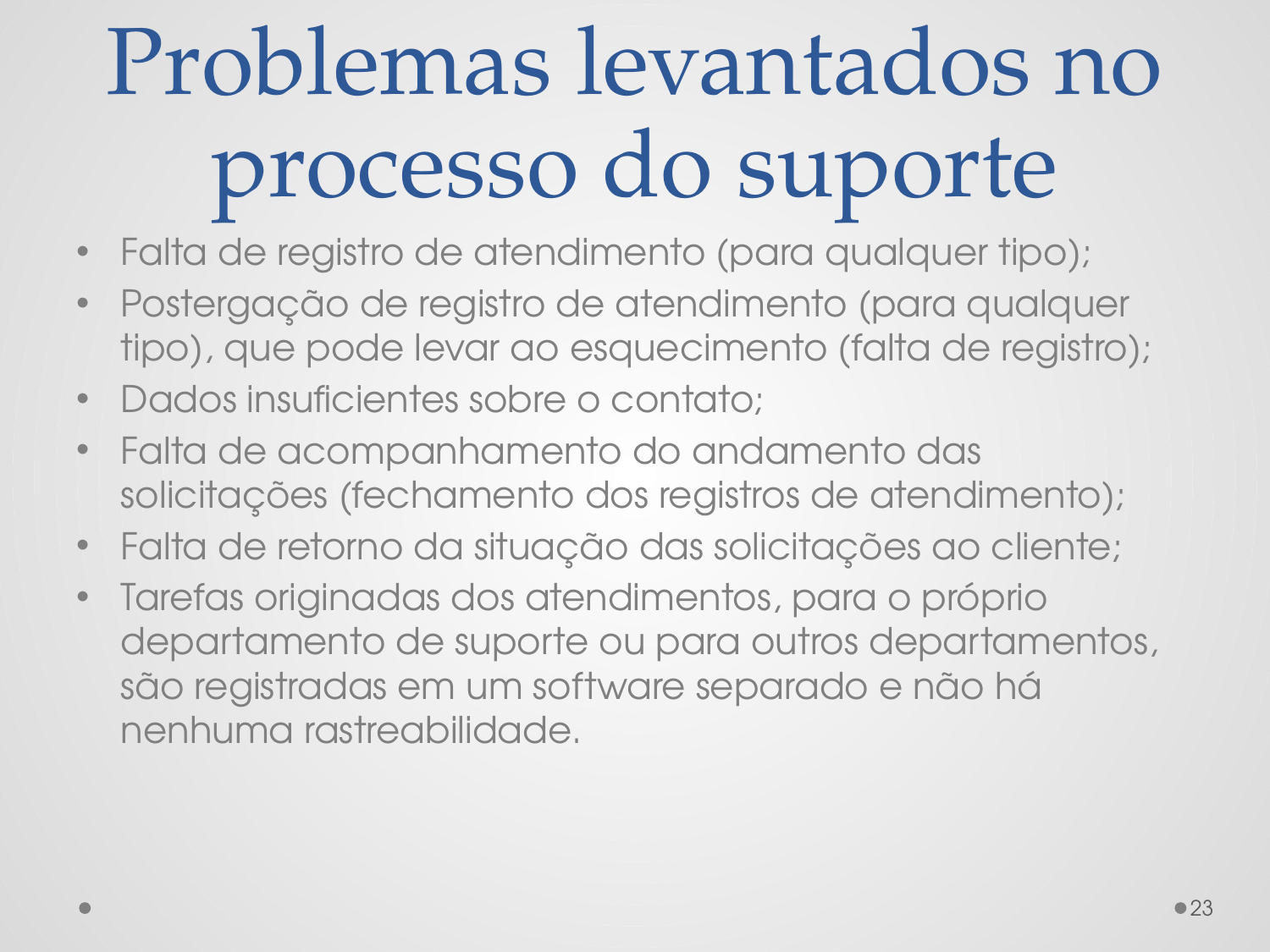

# Problemas levantados no processo do suporte
Falta de registro de atendimento (para qualquer tipo);
Postergação de registro de atendimento (para qualquer tipo), que pode levar ao esquecimento (falta de registro);
Dados insuficientes sobre o contato;
Falta de acompanhamento do andamento das solicitações (fechamento dos registros de atendimento);
Falta de retorno da situação das solicitações ao cliente;
Tarefas originadas dos atendimentos, para o próprio departamento de suporte ou para outros departamentos, são registradas em um software separado e não há nenhuma rastreabilidade.
23